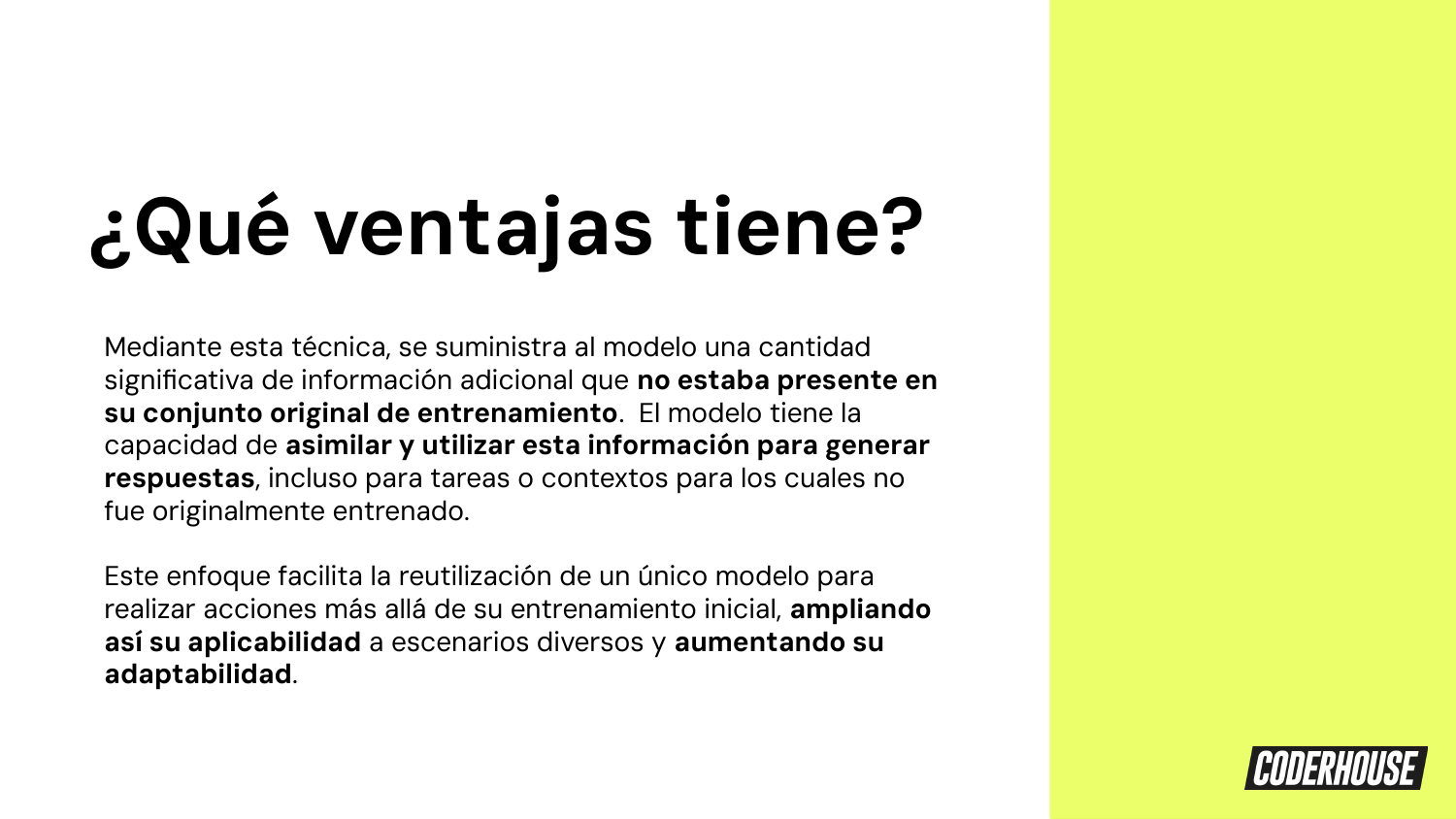

¿Qué ventajas tiene?
Mediante esta técnica, se suministra al modelo una cantidad significativa de información adicional que no estaba presente en su conjunto original de entrenamiento.  El modelo tiene la capacidad de asimilar y utilizar esta información para generar respuestas, incluso para tareas o contextos para los cuales no fue originalmente entrenado.

Este enfoque facilita la reutilización de un único modelo para realizar acciones más allá de su entrenamiento inicial, ampliando así su aplicabilidad a escenarios diversos y aumentando su adaptabilidad.